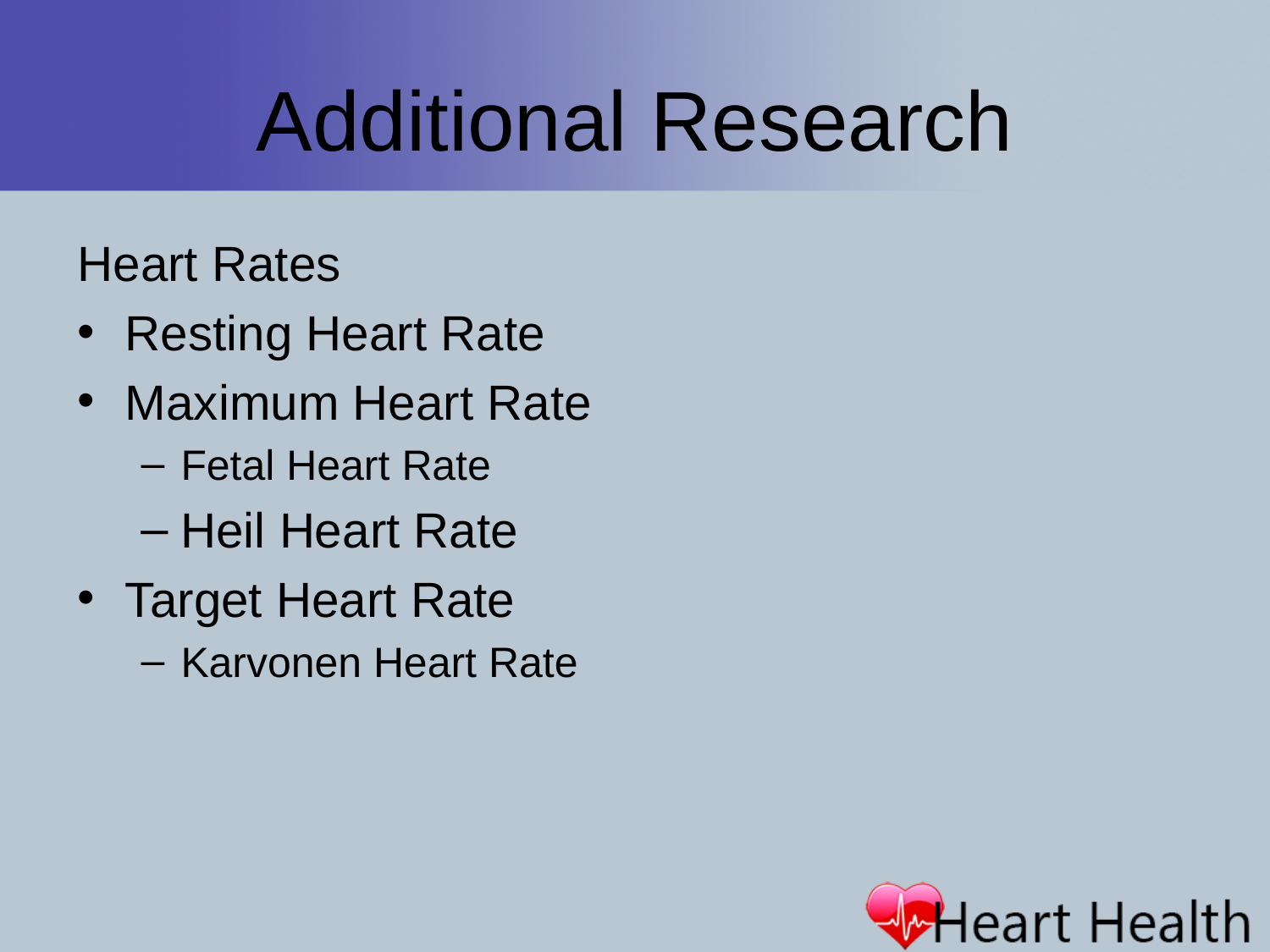

# Additional Research
Heart Rates
Resting Heart Rate
Maximum Heart Rate
Fetal Heart Rate
Heil Heart Rate
Target Heart Rate
Karvonen Heart Rate